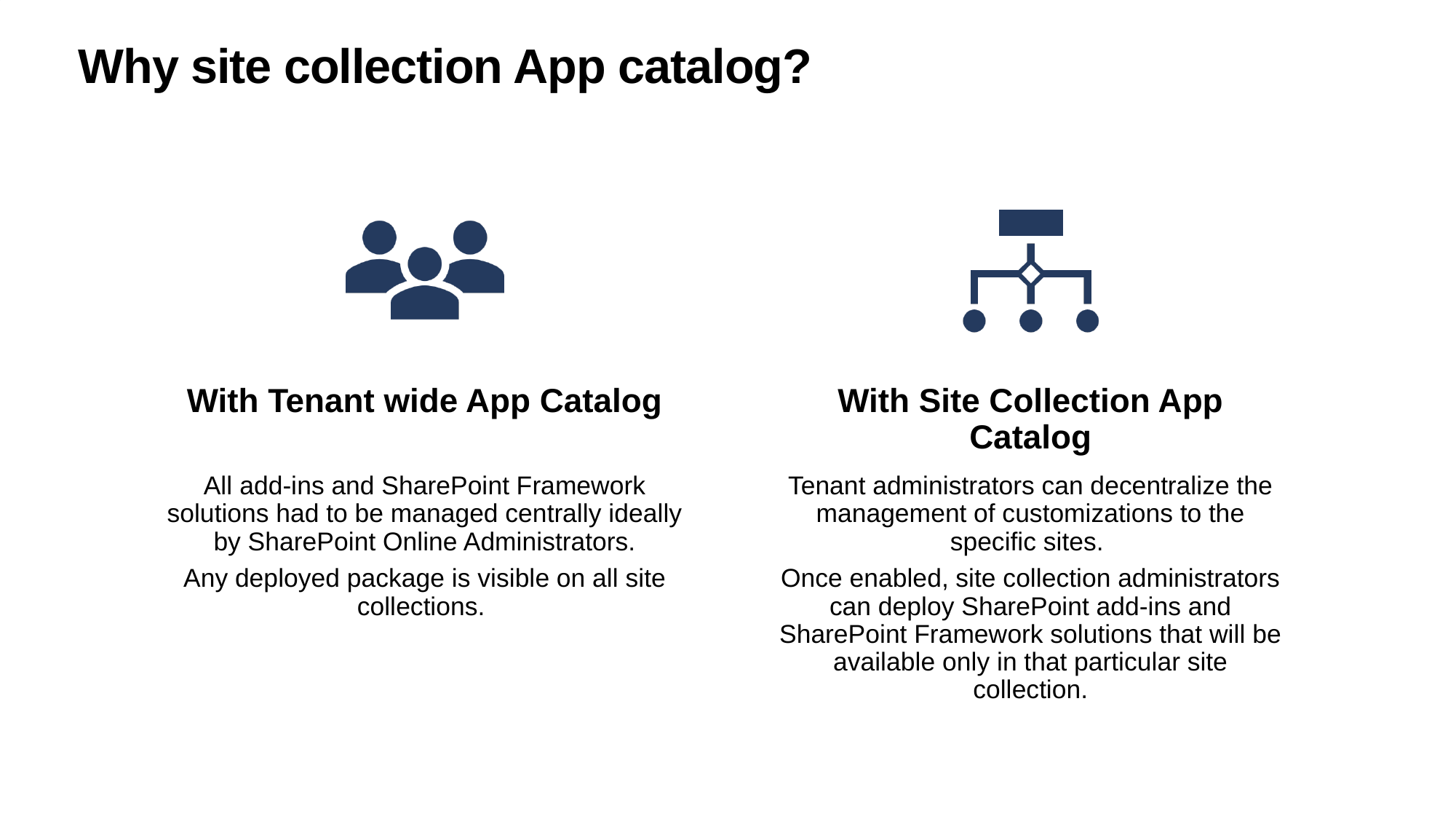

# Why site collection App catalog?
With Tenant wide App Catalog
All add-ins and SharePoint Framework solutions had to be managed centrally ideally by SharePoint Online Administrators.
Any deployed package is visible on all site collections.
With Site Collection App Catalog
Tenant administrators can decentralize the management of customizations to the specific sites.
Once enabled, site collection administrators can deploy SharePoint add-ins and SharePoint Framework solutions that will be available only in that particular site collection.